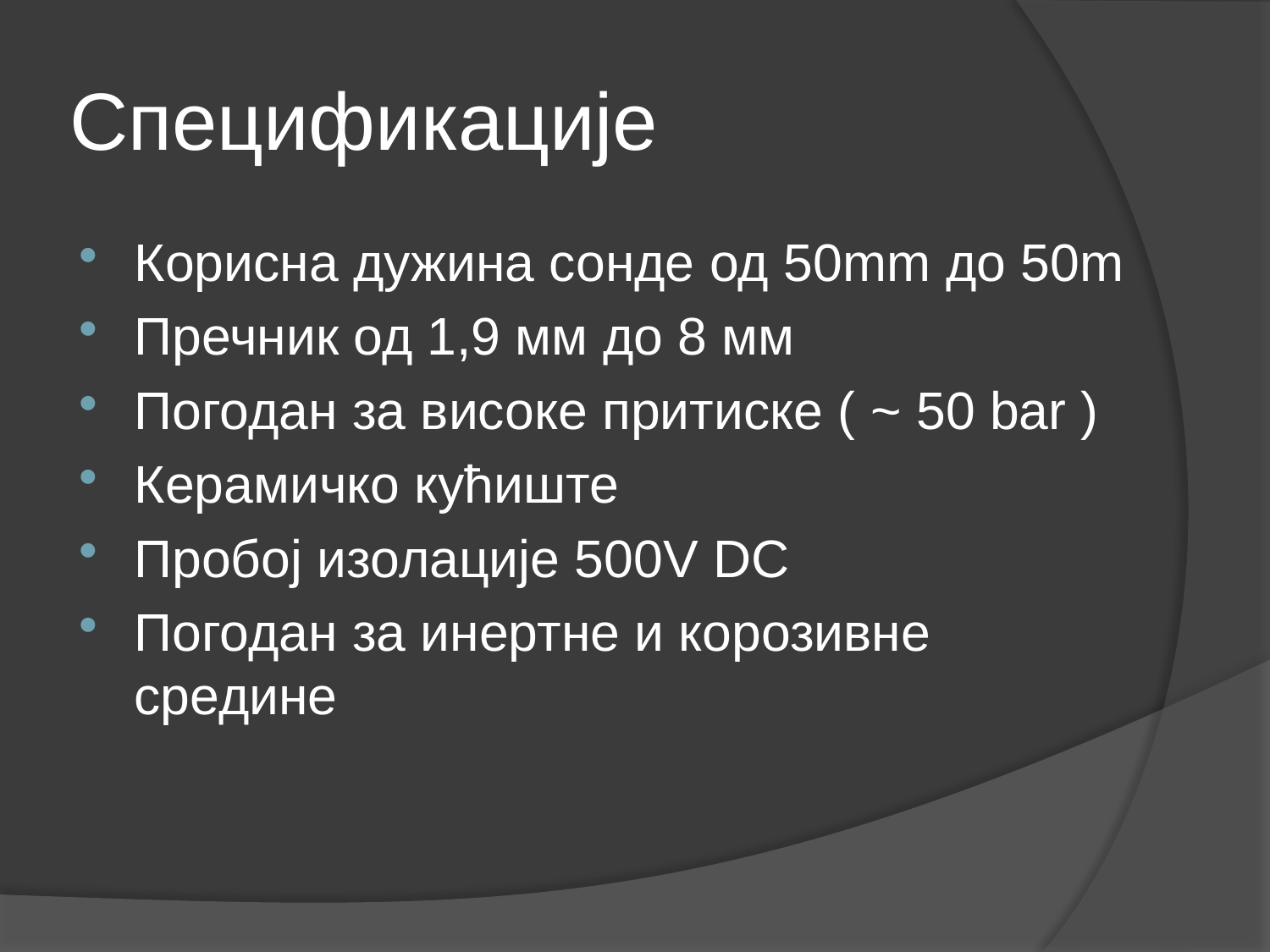

# Спецификације
Корисна дужина сонде од 50mm до 50m
Пречник од 1,9 мм до 8 мм
Погодан за високе притиске ( ~ 50 bar )
Керамичко кућиште
Пробој изолације 500V DC
Погодан за инертне и корозивне средине